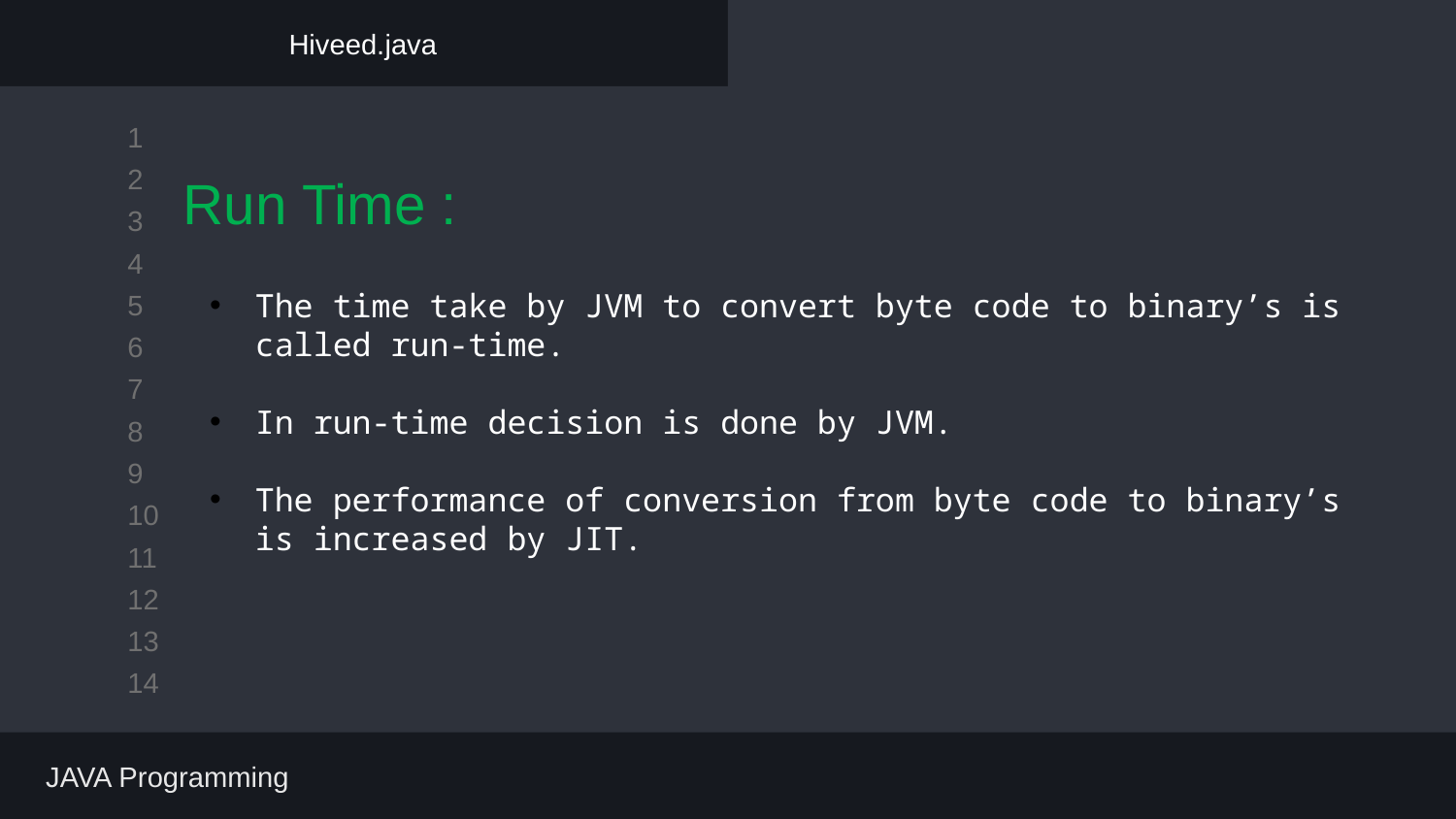

Hiveed.java
# Run Time :
The time take by JVM to convert byte code to binary’s is called run-time.

In run-time decision is done by JVM.
The performance of conversion from byte code to binary’s is increased by JIT.

 JAVA Programming